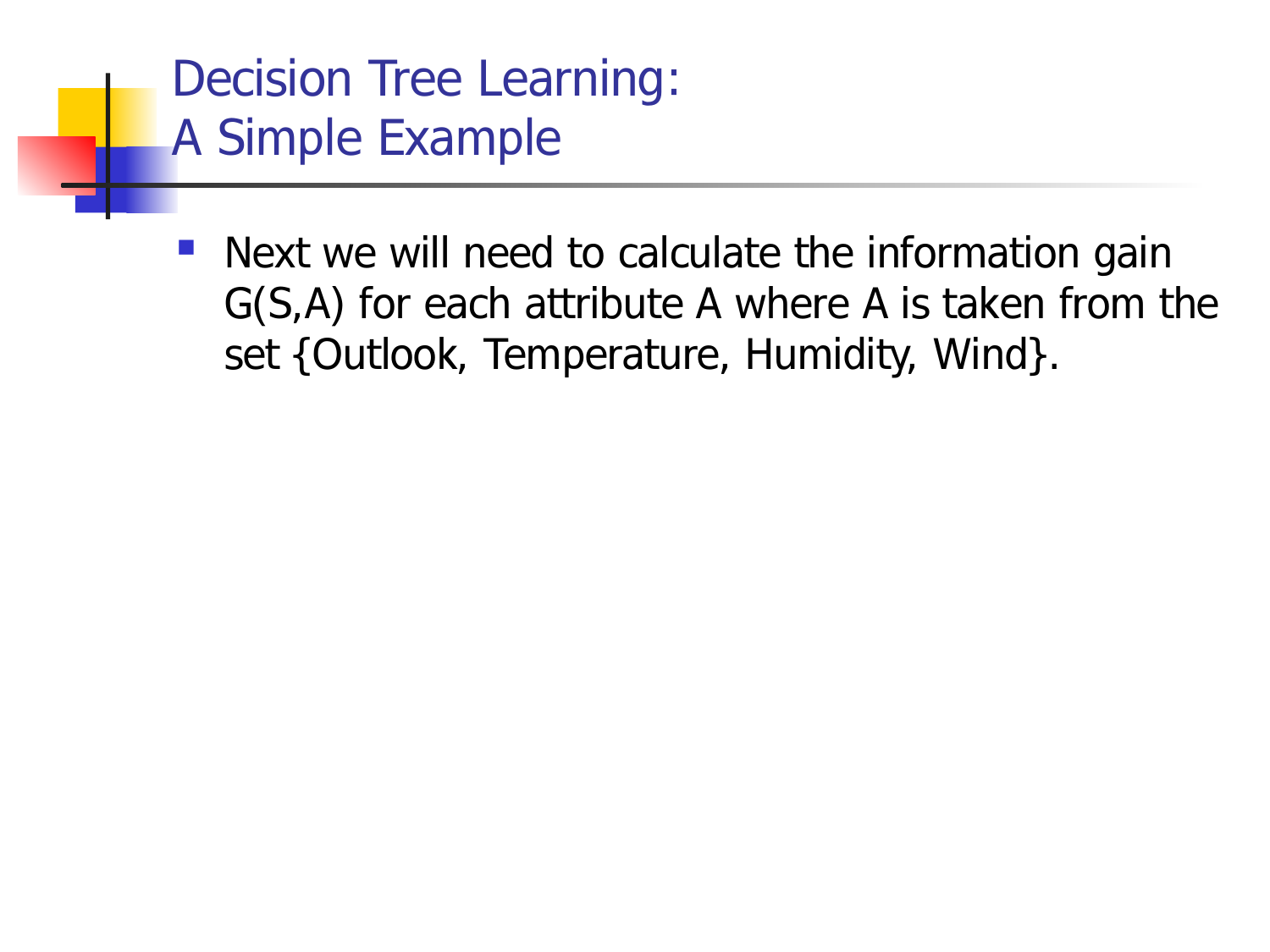

# Decision Tree Learning: A Simple Example
Next we will need to calculate the information gain G(S,A) for each attribute A where A is taken from the set {Outlook, Temperature, Humidity, Wind}.